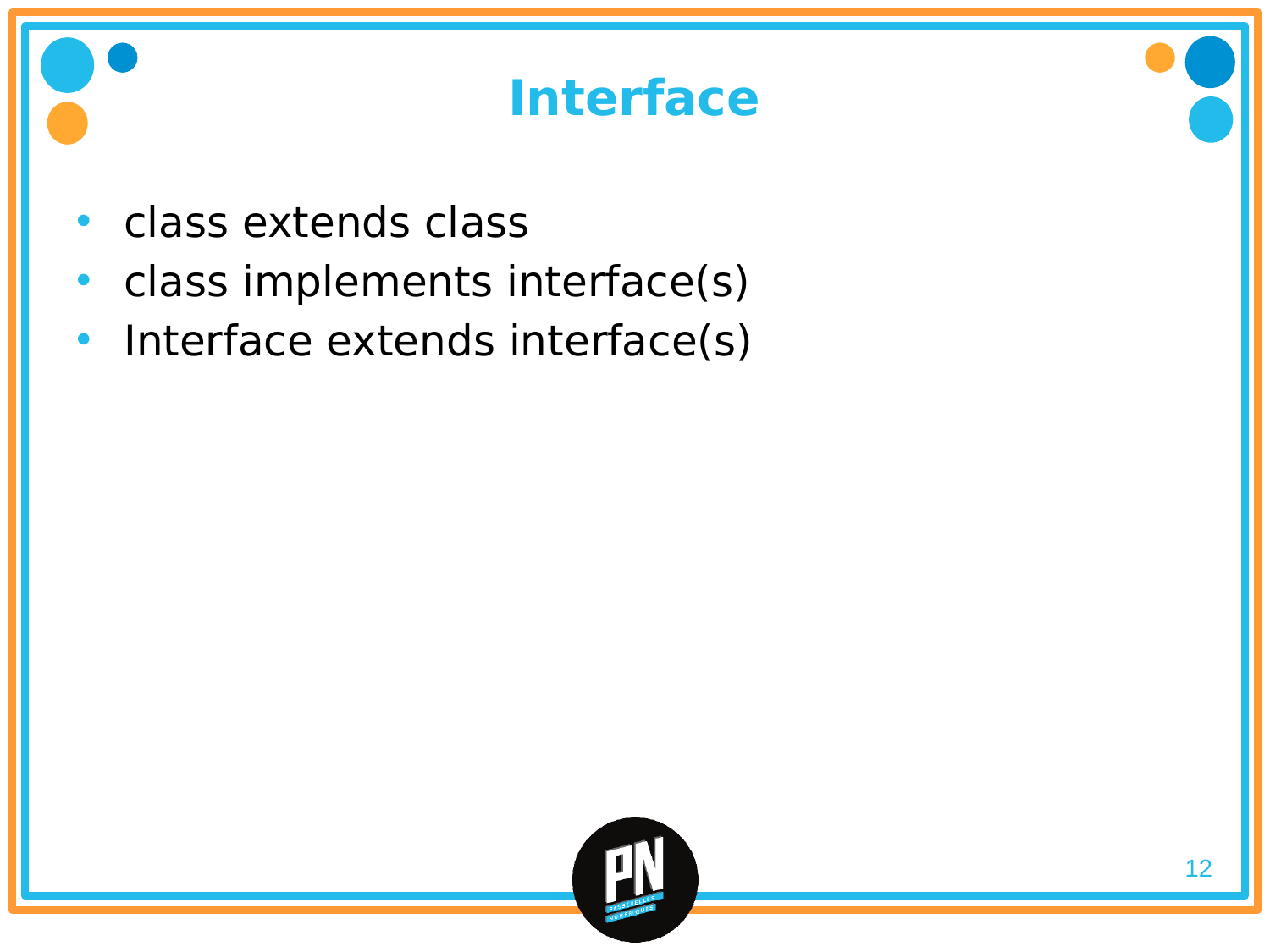

# Interface
class extends class
class implements interface(s)
Interface extends interface(s)